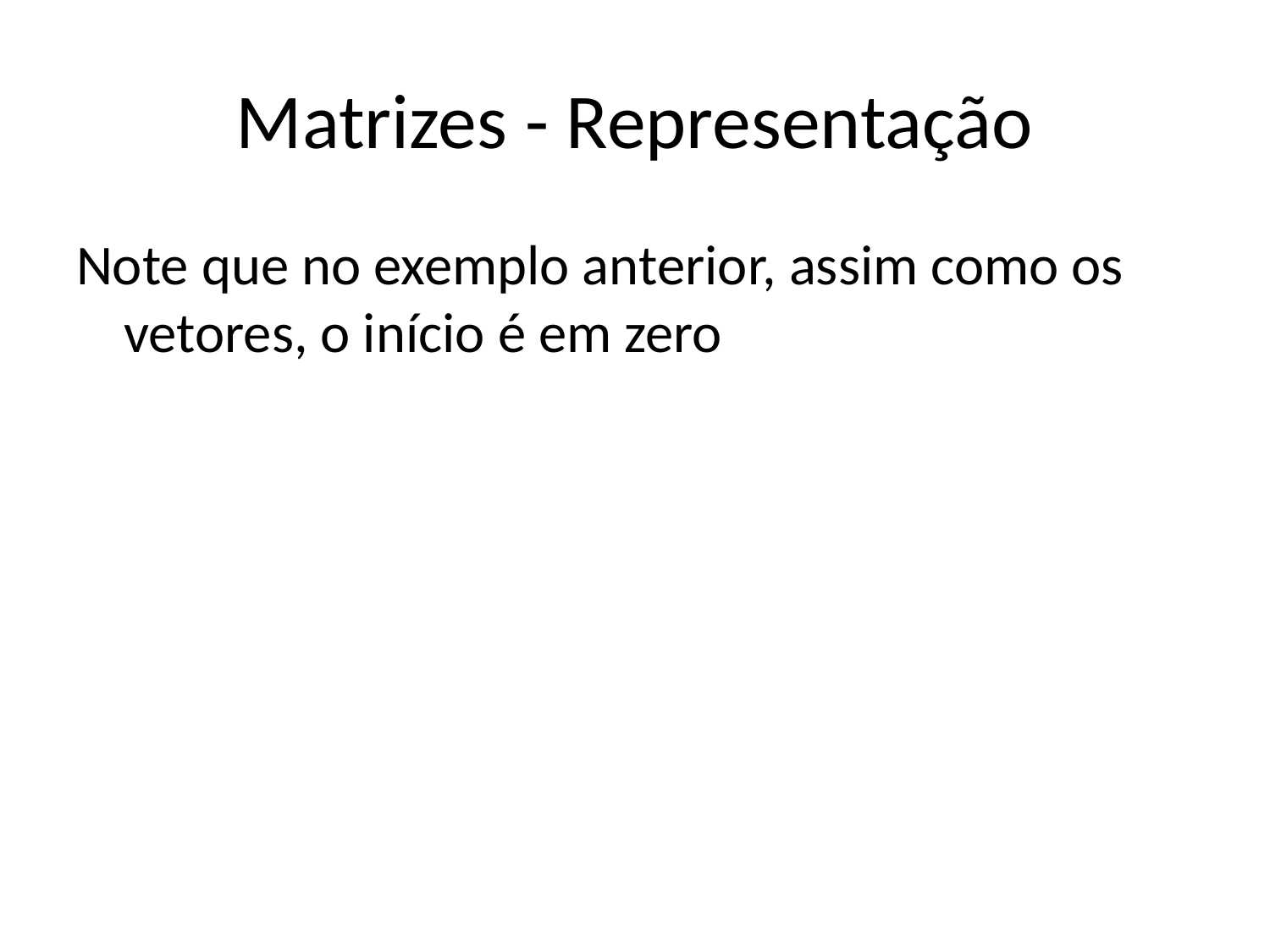

# Matrizes - Representação
Note que no exemplo anterior, assim como os vetores, o início é em zero